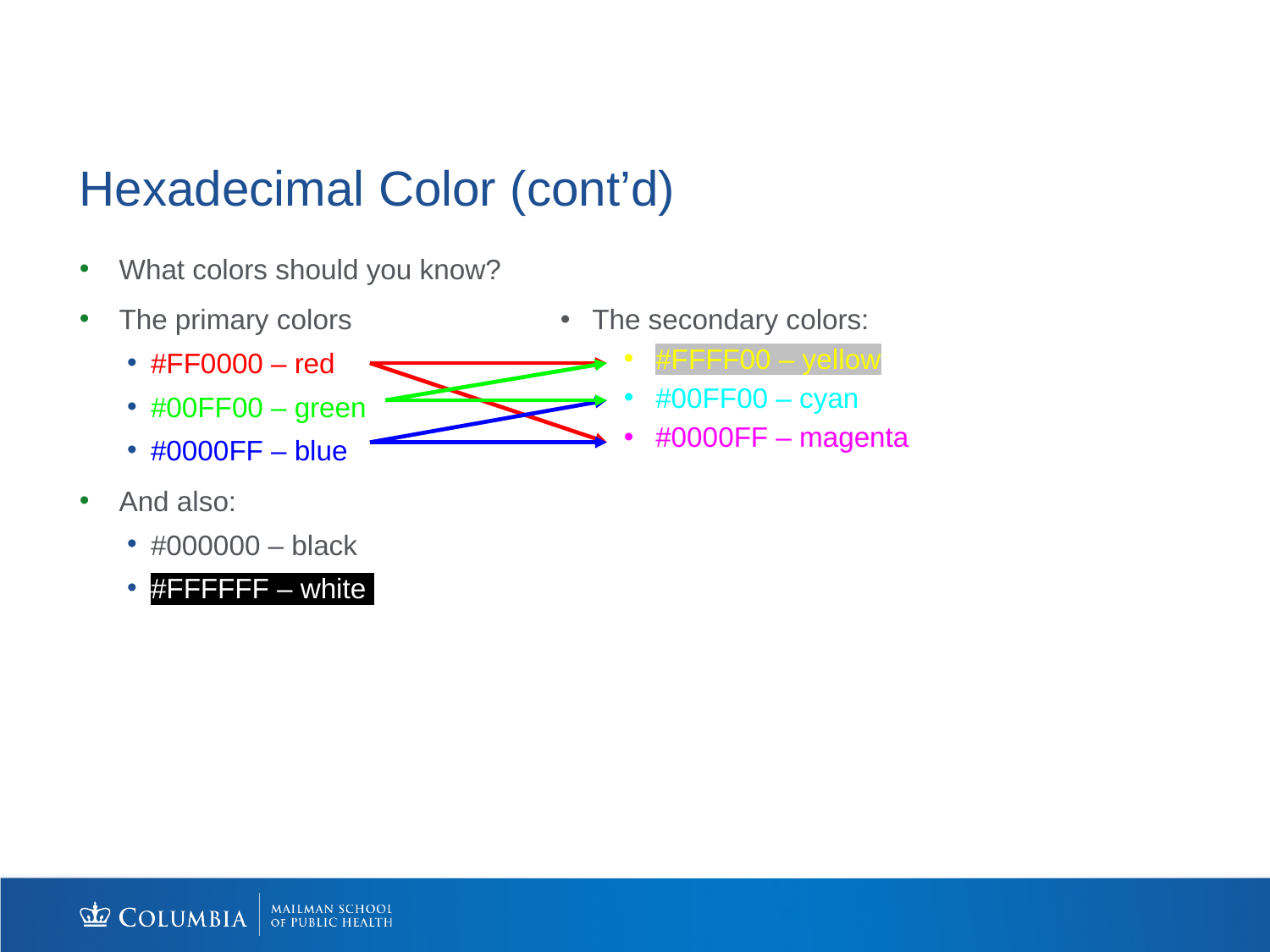

# Hexadecimal Color (cont’d)
What colors should you know?
The primary colors
#FF0000 – red
#00FF00 – green
#0000FF – blue
And also:
#000000 – black
#FFFFFF – white

The secondary colors:
#FFFF00 – yellow
#00FF00 – cyan
#0000FF – magenta